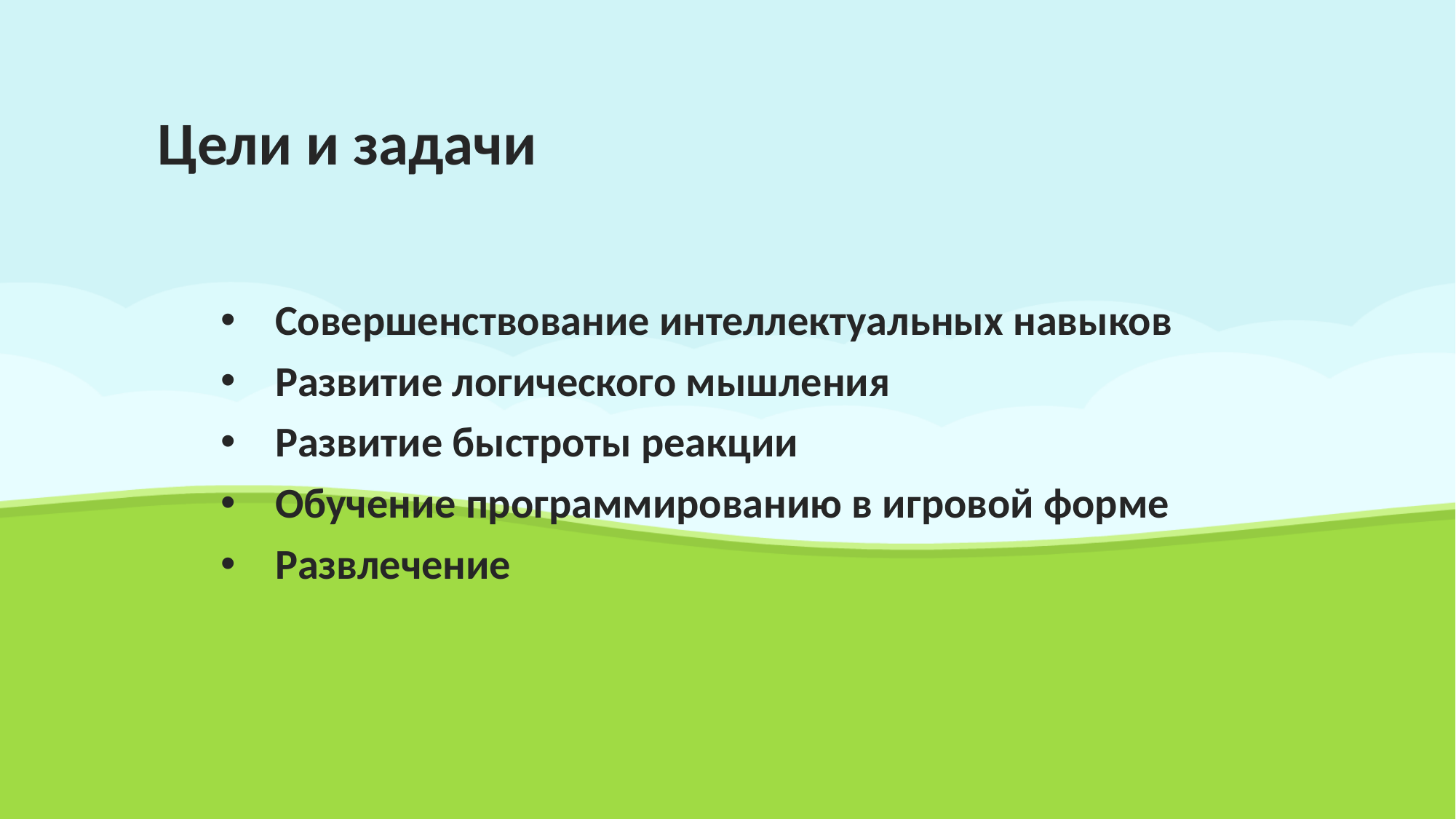

Цели и задачи
Совершенствование интеллектуальных навыков
Развитие логического мышления
Развитие быстроты реакции
Обучение программированию в игровой форме
Развлечение